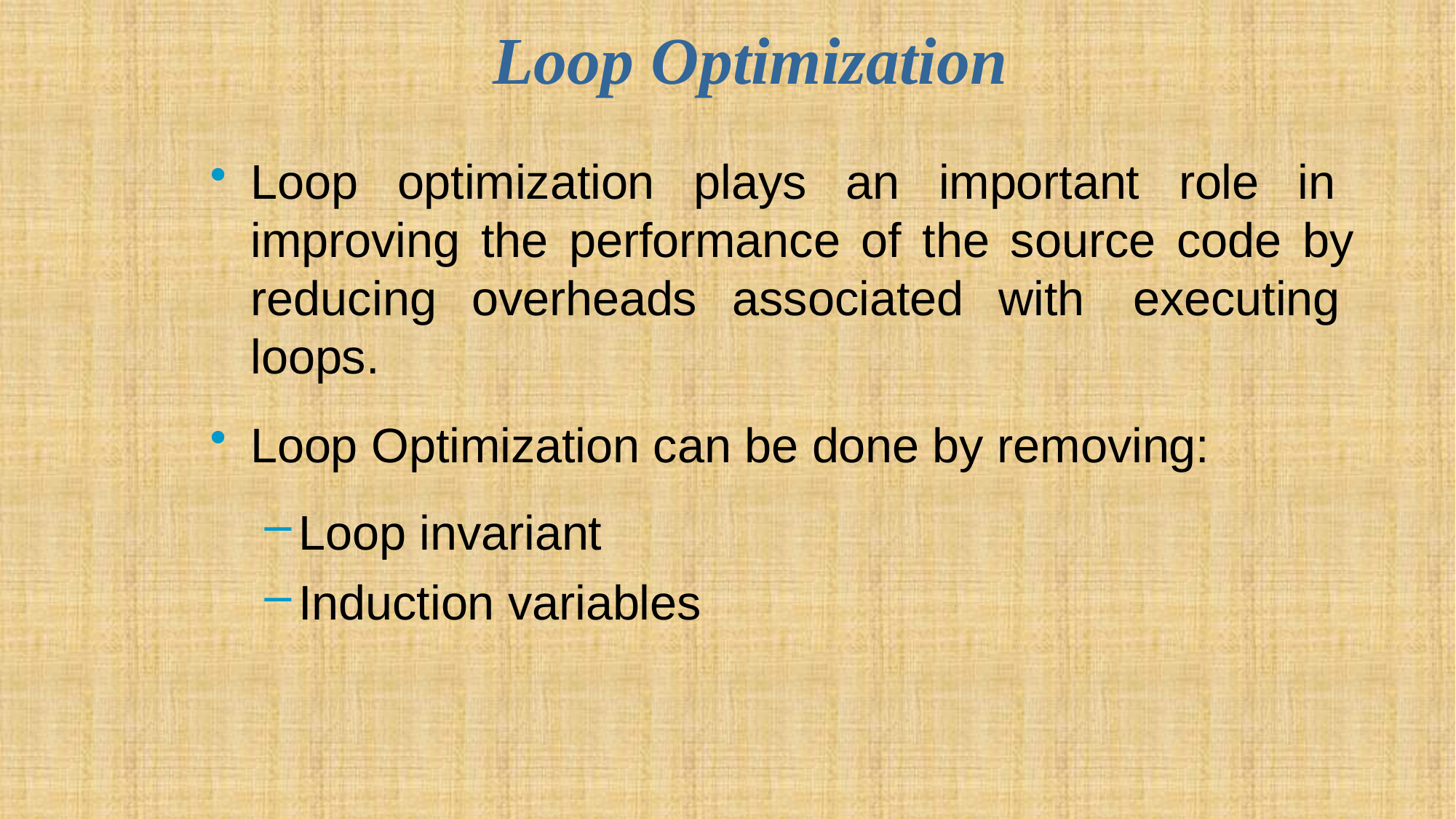

# Loop Optimization
Loop optimization plays an important role in  improving the performance of the source code by  reducing overheads associated with executing  loops.
Loop Optimization can be done by removing:
Loop invariant
Induction variables